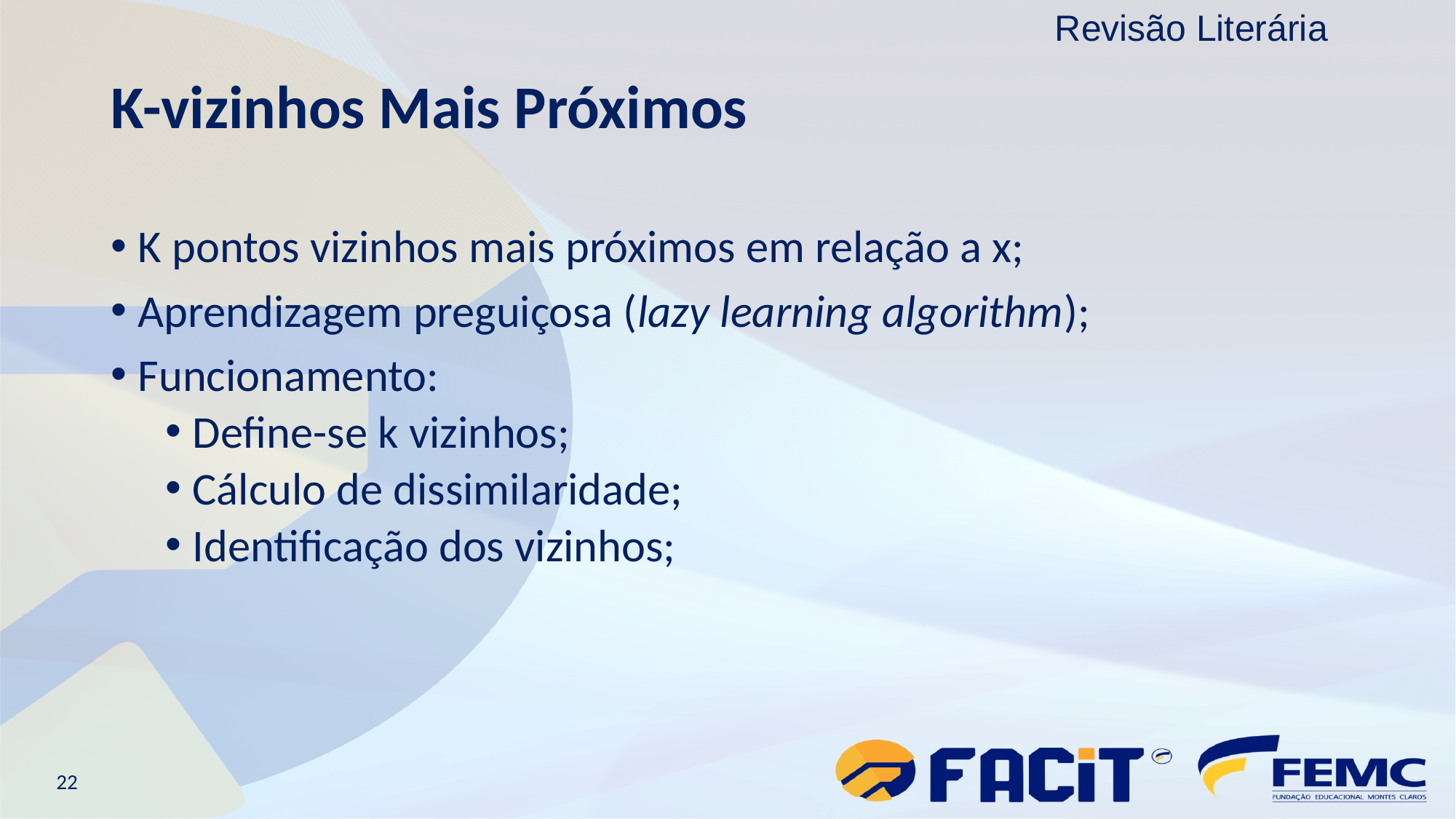

Revisão Literária
K-vizinhos Mais Próximos
K pontos vizinhos mais próximos em relação a x;
Aprendizagem preguiçosa (lazy learning algorithm);
Funcionamento:
Define-se k vizinhos;
Cálculo de dissimilaridade;
Identificação dos vizinhos;

22